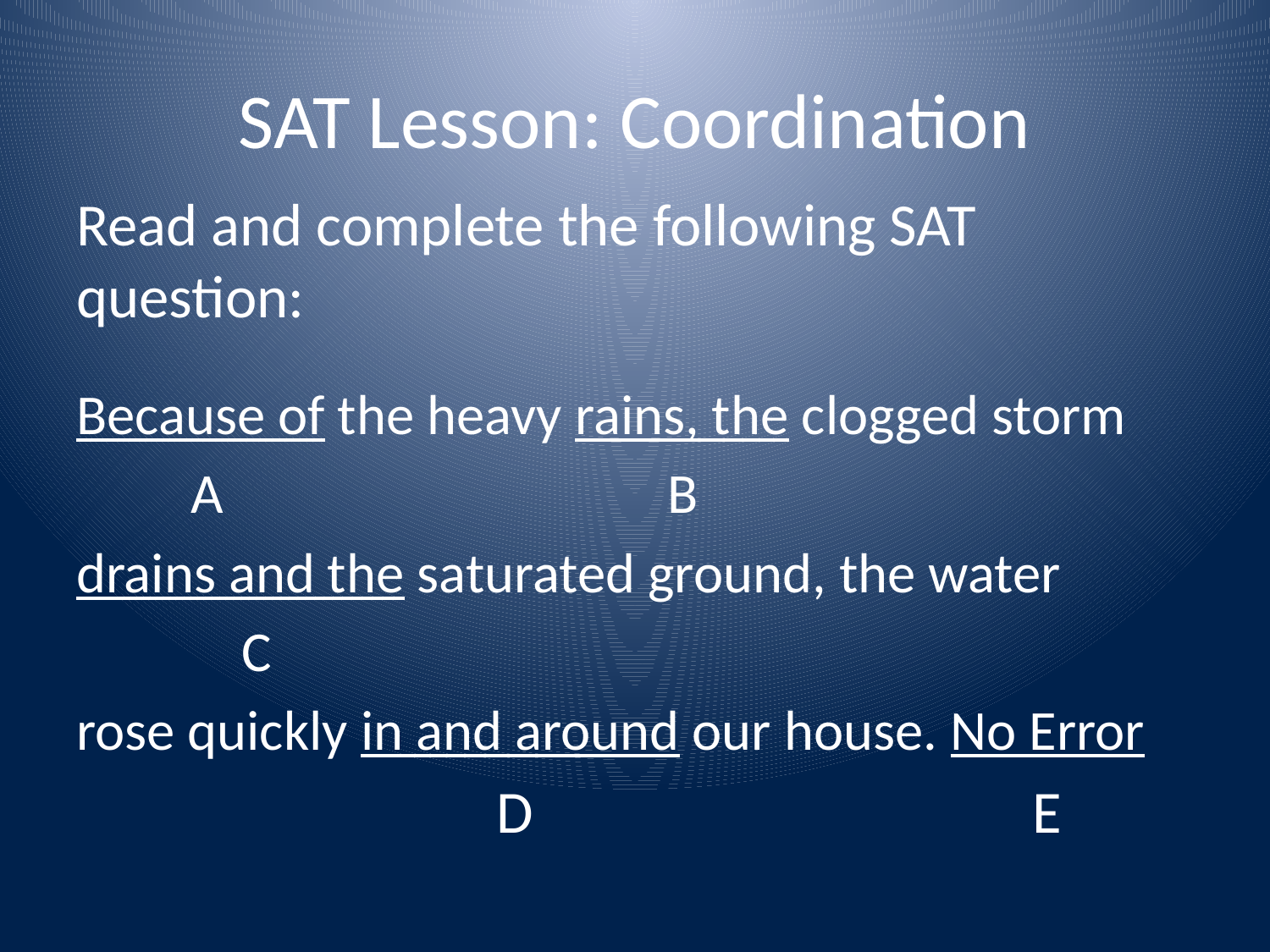

# SAT Lesson: Coordination
Read and complete the following SAT question:

Because of the heavy rains, the clogged storm
         A                                   B
drains and the saturated ground, the water
             C
rose quickly in and around our house. No Error
                               D				     E